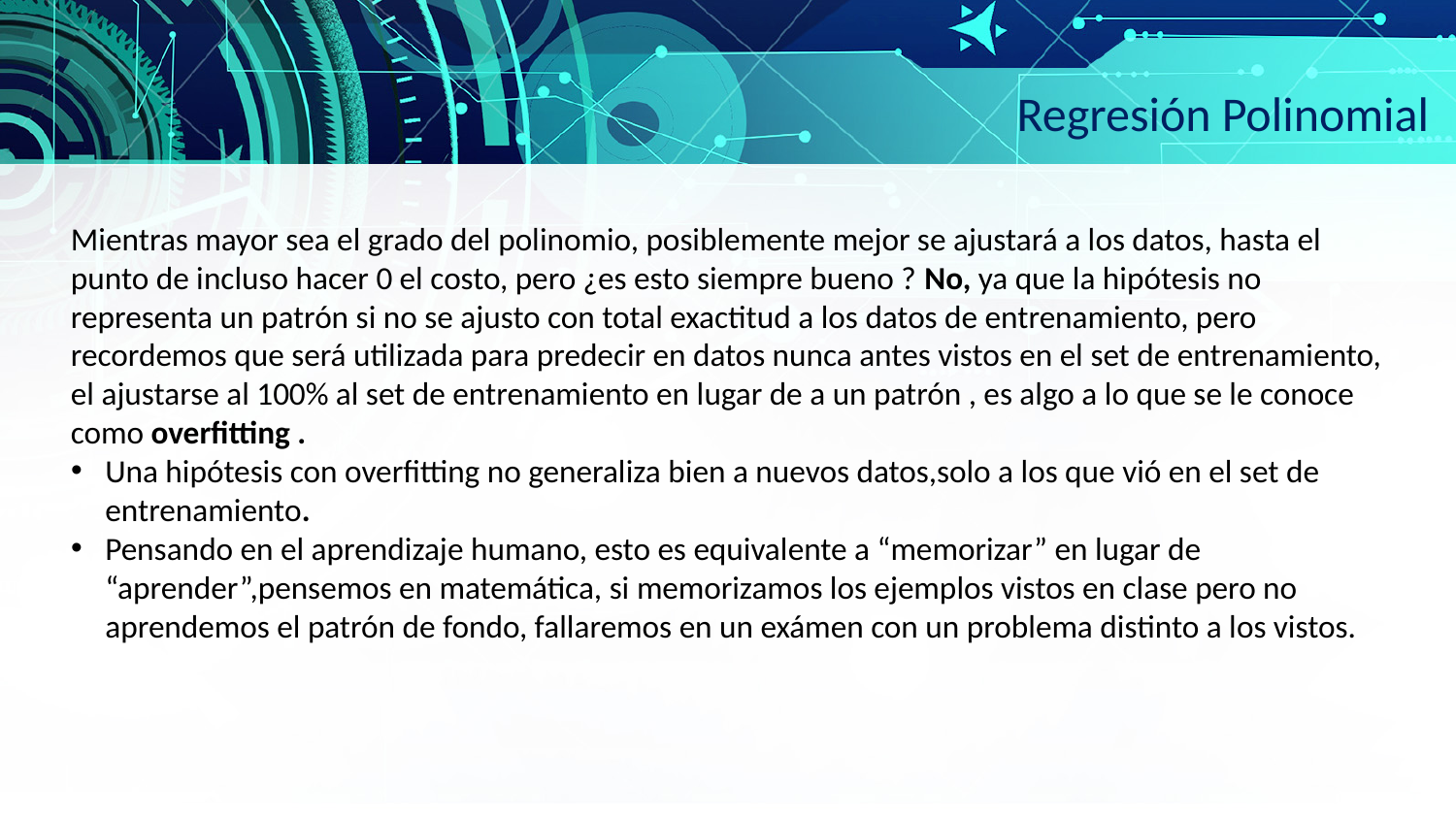

Regresión Polinomial

Mientras mayor sea el grado del polinomio, posiblemente mejor se ajustará a los datos, hasta el punto de incluso hacer 0 el costo, pero ¿es esto siempre bueno ? No, ya que la hipótesis no representa un patrón si no se ajusto con total exactitud a los datos de entrenamiento, pero recordemos que será utilizada para predecir en datos nunca antes vistos en el set de entrenamiento, el ajustarse al 100% al set de entrenamiento en lugar de a un patrón , es algo a lo que se le conoce como overfitting .
Una hipótesis con overfitting no generaliza bien a nuevos datos,solo a los que vió en el set de entrenamiento.
Pensando en el aprendizaje humano, esto es equivalente a “memorizar” en lugar de “aprender”,pensemos en matemática, si memorizamos los ejemplos vistos en clase pero no aprendemos el patrón de fondo, fallaremos en un exámen con un problema distinto a los vistos.